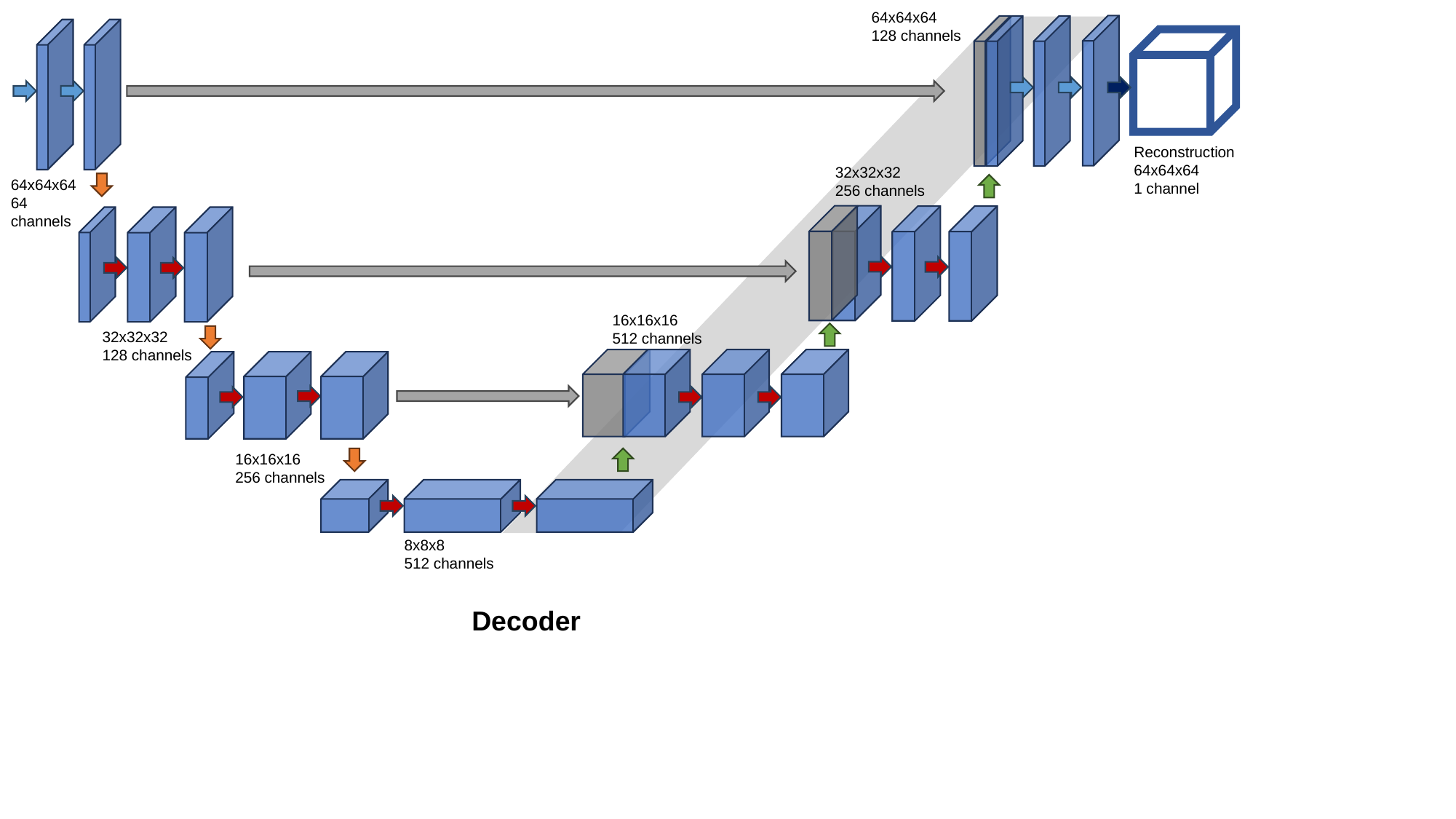

64x64x64
128 channels

Reconstruction
64x64x64
1 channel
32x32x32
256 channels
64x64x64
64 channels

16x16x16
512 channels
32x32x32
128 channels

16x16x16
256 channels

8x8x8
512 channels
Decoder